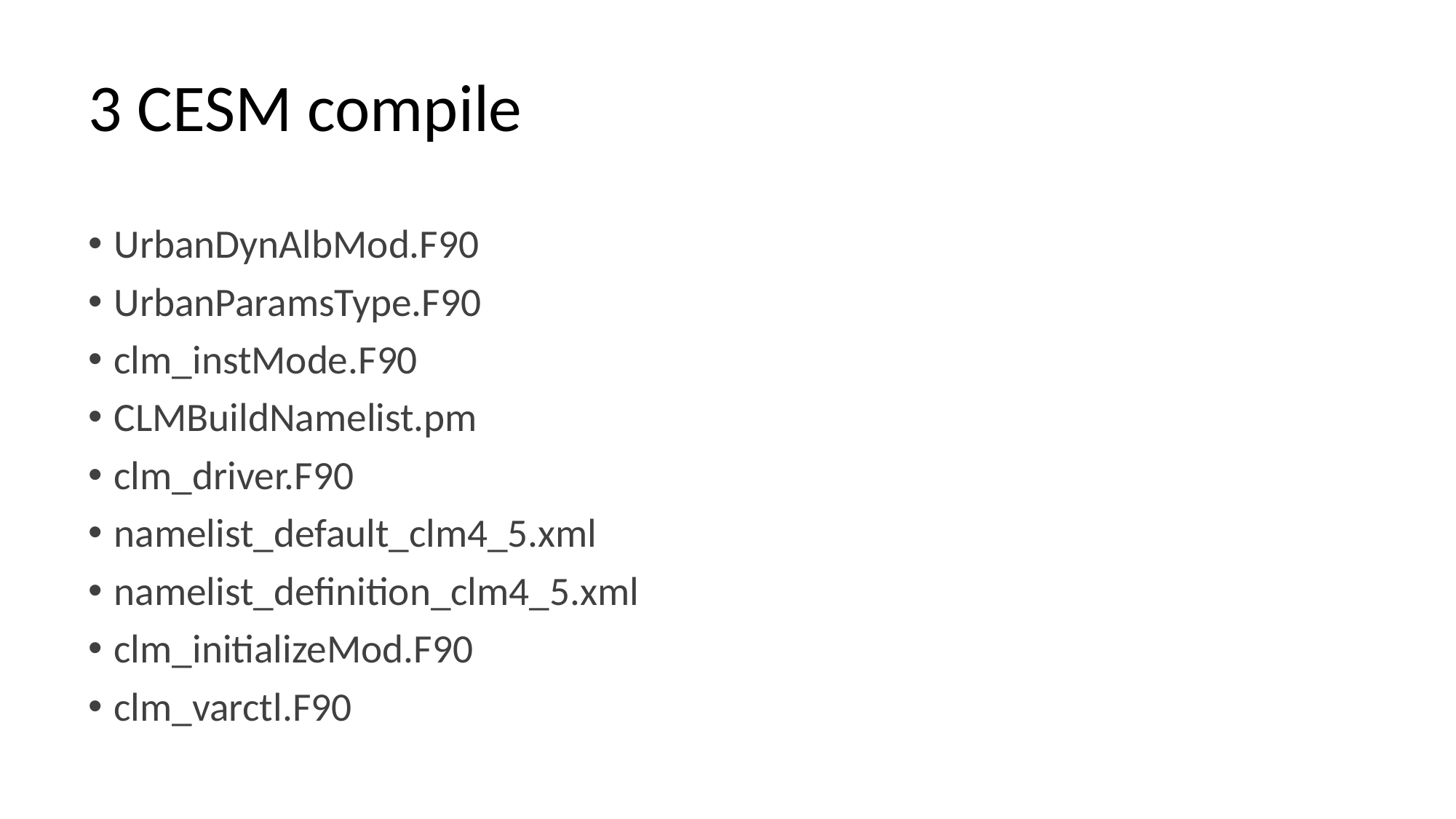

# 3 CESM compile
UrbanDynAlbMod.F90
UrbanParamsType.F90
clm_instMode.F90
CLMBuildNamelist.pm
clm_driver.F90
namelist_default_clm4_5.xml
namelist_definition_clm4_5.xml
clm_initializeMod.F90
clm_varctl.F90